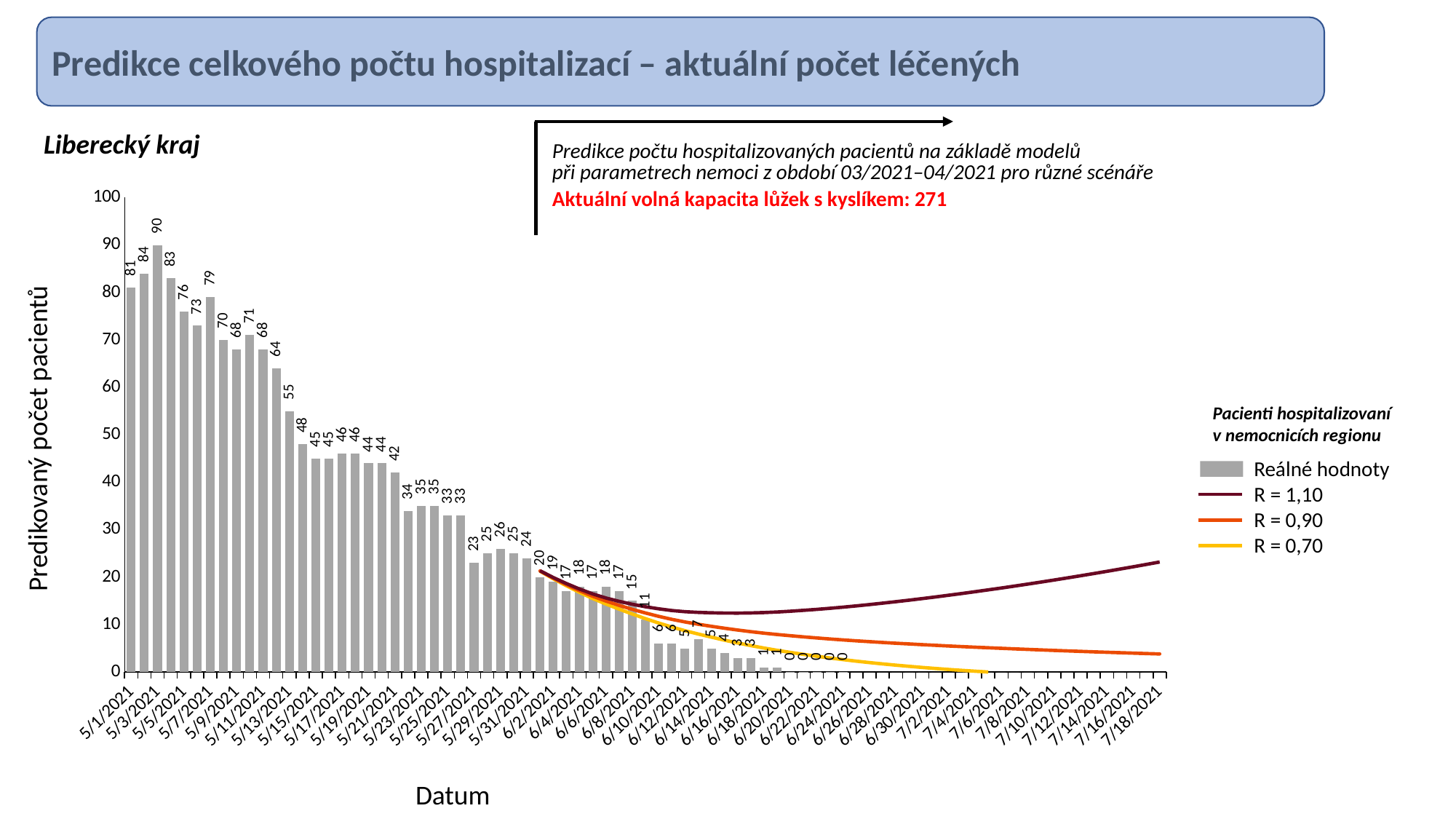

Predikce celkového počtu hospitalizací – aktuální počet léčených
Liberecký kraj
| Predikce počtu hospitalizovaných pacientů na základě modelů při parametrech nemoci z období 03/2021–04/2021 pro různé scénáře |
| --- |
| Aktuální volná kapacita lůžek s kyslíkem: 271 |

### Chart

| Category |  |  |  |  |  |  |
|---|---|---|---|---|---|---|
| 44317 | 81.0 | None | None | None | None | None |
| 44318 | 84.0 | None | None | None | None | None |
| 44319 | 90.0 | None | None | None | None | None |
| 44320 | 83.0 | None | None | None | None | None |
| 44321 | 76.0 | None | None | None | None | None |
| 44322 | 73.0 | None | None | None | None | None |
| 44323 | 79.0 | None | None | None | None | None |
| 44324 | 70.0 | None | None | None | None | None |
| 44325 | 68.0 | None | None | None | None | None |
| 44326 | 71.0 | None | None | None | None | None |
| 44327 | 68.0 | None | None | None | None | None |
| 44328 | 64.0 | None | None | None | None | None |
| 44329 | 55.0 | None | None | None | None | None |
| 44330 | 48.0 | None | None | None | None | None |
| 44331 | 45.0 | None | None | None | None | None |
| 44332 | 45.0 | None | None | None | None | None |
| 44333 | 46.0 | None | None | None | None | None |
| 44334 | 46.0 | None | None | None | None | None |
| 44335 | 44.0 | None | None | None | None | None |
| 44336 | 44.0 | None | None | None | None | None |
| 44337 | 42.0 | None | None | None | None | None |
| 44338 | 34.0 | None | None | None | None | None |
| 44339 | 35.0 | None | None | None | None | None |
| 44340 | 35.0 | None | None | None | None | None |
| 44341 | 33.0 | None | None | None | None | None |
| 44342 | 33.0 | None | None | None | None | None |
| 44343 | 23.0 | None | None | None | None | None |
| 44344 | 25.0 | None | None | None | None | None |
| 44345 | 26.0 | None | None | None | None | None |
| 44346 | 25.0 | None | None | None | None | None |
| 44347 | 24.0 | None | None | None | None | None |
| 44348 | 20.0 | 21.259050606633497 | None | 21.308627701231067 | 21.35820479582864 | None |
| 44349 | 19.0 | 19.664493851402128 | None | 19.79769756712357 | 19.93227842436161 | None |
| 44350 | 17.0 | 18.18229285551158 | None | 18.41889301188639 | 18.65712755920078 | None |
| 44351 | 18.0 | 16.787568627858512 | None | 17.138592792398068 | 17.489950457923563 | None |
| 44352 | 17.0 | 15.494993960351515 | None | 15.974331580167586 | 16.459304885071475 | None |
| 44353 | 18.0 | 14.33789431669237 | None | 14.965375229730595 | 15.611883808204038 | None |
| 44354 | 17.0 | 13.262929537297167 | None | 14.062072240710888 | 14.903505461233536 | None |
| 44355 | 15.0 | 12.224429455193455 | None | 13.215734710992251 | 14.285735748514895 | None |
| 44356 | 11.0 | 11.246489778564861 | None | 12.441206499414713 | 13.759458394470887 | None |
| 44357 | 6.0 | 10.33379886494402 | None | 11.73884882918821 | 13.320054649251606 | None |
| 44358 | 6.0 | 9.481644337606479 | None | 11.100451872494972 | 12.962742933371668 | None |
| 44359 | 5.0 | 8.709689931285222 | None | 10.547975083965786 | 12.71438862590151 | None |
| 44360 | 7.0 | 8.011407720792786 | None | 10.074123171886878 | 12.56861775103534 | None |
| 44361 | 5.0 | 7.351019023496136 | None | 9.639223085335825 | 12.479240075853424 | None |
| 44362 | 4.0 | 6.713814692046358 | None | 9.225060935350351 | 12.42509219576069 | None |
| 44363 | 3.0 | 6.118410540996105 | None | 8.845350548920996 | 12.414621079112944 | None |
| 44364 | 3.0 | 5.5658932729399835 | None | 8.50099026925242 | 12.452220702648344 | None |
| 44365 | 1.0 | 5.051750226015663 | None | 8.188935670774802 | 12.535142404805551 | None |
| 44366 | 1.0 | 4.573450518953088 | None | 7.904144287821699 | 12.657709699392374 | None |
| 44367 | 0.001 | 4.13385964833445 | None | 7.648746000190607 | 12.820812789280051 | None |
| 44368 | 0.001 | 3.716382661899869 | None | 7.407144846507846 | 13.003426477066137 | None |
| 44369 | 0.001 | 3.3235599463476406 | None | 7.1790943745153495 | 13.204686640150008 | None |
| 44370 | 0.001 | 2.9575338875006345 | None | 6.966349047792718 | 13.429602306740868 | None |
| 44371 | 0.001 | 2.614502648319939 | None | 6.7669816884285305 | 13.676625258531146 | None |
| 44372 | 0.0 | 2.2920112618430712 | None | 6.578034885880227 | 13.941212636880215 | None |
| 44373 | 0.0 | 1.9904540634806822 | None | 6.400268036472175 | 14.221942277681109 | None |
| 44374 | 0.0 | 1.7110755907749589 | None | 6.2339757035933445 | 14.520757513491354 | None |
| 44375 | 0.0 | 1.444019101312363 | None | 6.070889386678442 | 14.82786270874032 | None |
| 44376 | 0.0 | 1.1982763025535874 | None | 5.918033958550919 | 15.149841859405749 | None |
| 44377 | 0.0 | 0.9671079133933187 | None | 5.771642777105897 | 15.485398844652748 | None |
| 44378 | 0.0 | 0.7483524309453792 | None | 5.629301192285926 | 15.82959002711478 | None |
| 44379 | 0.0 | 0.5415466194233105 | None | 5.490974018527343 | 16.184347775620225 | None |
| 44380 | 0.0 | 0.3515906522930916 | None | 5.360693862833822 | 16.552330157980332 | None |
| 44381 | 0.0 | 0.1735734928529047 | None | 5.235253264934858 | 16.931192647687148 | None |
| 44382 | 0.0 | 0.004207368460817262 | None | 5.112159386147505 | 17.317050643993536 | None |
| 44383 | 0.0 | None | None | 4.993511185002134 | 17.714391251481327 | None |
| 44384 | 0.0 | None | None | 4.8783887708030775 | 18.12109516056345 | None |
| 44385 | 0.0 | None | None | 4.767462412264559 | 18.537311100808267 | None |
| 44386 | 0.0 | None | None | 4.659346807013419 | 18.961312836984835 | None |
| 44387 | 0.0 | None | None | 4.555325763764165 | 19.395482797111626 | None |
| 44388 | 0.0 | None | None | 4.453954615630967 | 19.83973123102505 | None |
| 44389 | 0.0 | None | None | 4.353786311581633 | 20.289877471299995 | None |
| 44390 | 0.0 | None | None | 4.256539368640615 | 20.7510674296144 | None |
| 44391 | 0.0 | None | None | 4.162793387704058 | 21.222829219632004 | None |
| 44392 | 0.0 | None | None | 4.071222028569224 | 21.702058098892593 | None |
| 44393 | 0.0 | None | None | 3.97985810939511 | 22.188998425914832 | None |
| 44394 | 0.0 | None | None | 3.8936993354678466 | 22.687466851963634 | None |
| 44395 | 0.0 | None | None | 3.8082497594268134 | 23.19521578557722 | None |
|  | None | None | None | None | None | None |
|  | None | None | None | None | None | None |
|  | None | None | None | None | None | None |
|  | None | None | None | None | None | None |
|  | None | None | None | None | None | None |
|  | None | None | None | None | None | None |
|  | None | None | None | None | None | None |
|  | None | None | None | None | None | None |
|  | None | None | None | None | None | None |
|  | None | None | None | None | None | None |
|  | None | None | None | None | None | None |
|  | None | None | None | None | None | None |
|  | None | None | None | None | None | None |
|  | None | None | None | None | None | None |
|  | None | None | None | None | None | None |
|  | None | None | None | None | None | None |
|  | None | None | None | None | None | None |
|  | None | None | None | None | None | None |
|  | None | None | None | None | None | None |
|  | None | None | None | None | None | None |
|  | None | None | None | None | None | None |
|  | None | None | None | None | None | None |
|  | None | None | None | None | None | None |
|  | None | None | None | None | None | None |
|  | None | None | None | None | None | None |
|  | None | None | None | None | None | None |
|  | None | None | None | None | None | None |
|  | None | None | None | None | None | None |
|  | None | None | None | None | None | None |
|  | None | None | None | None | None | None |
|  | None | None | None | None | None | None |
|  | None | None | None | None | None | None |
|  | None | None | None | None | None | None |
|  | None | None | None | None | None | None |
|  | None | None | None | None | None | None |
|  | None | None | None | None | None | None |
|  | None | None | None | None | None | None |
|  | None | None | None | None | None | None |
|  | None | None | None | None | None | None |
|  | None | None | None | None | None | None |
|  | None | None | None | None | None | None |
|  | None | None | None | None | None | None |
|  | None | None | None | None | None | None |
|  | None | None | None | None | None | None |
|  | None | None | None | None | None | None |
|  | None | None | None | None | None | None |
|  | None | None | None | None | None | None |
|  | None | None | None | None | None | None |
|  | None | None | None | None | None | None |
|  | None | None | None | None | None | None |
|  | None | None | None | None | None | None |
|  | None | None | None | None | None | None |
|  | None | None | None | None | None | None |
|  | None | None | None | None | None | None |
|  | None | None | None | None | None | None |
|  | None | None | None | None | None | None |
|  | None | None | None | None | None | None |
|  | None | None | None | None | None | None |
|  | None | None | None | None | None | None |
|  | None | None | None | None | None | None |
|  | None | None | None | None | None | None |
|  | None | None | None | None | None | None |
|  | None | None | None | None | None | None |
|  | None | None | None | None | None | None |
|  | None | None | None | None | None | None |
|  | None | None | None | None | None | None |
|  | None | None | None | None | None | None |
|  | None | None | None | None | None | None |
|  | None | None | None | None | None | None |
|  | None | None | None | None | None | None |
|  | None | None | None | None | None | None |
|  | None | None | None | None | None | None |
|  | None | None | None | None | None | None |
|  | None | None | None | None | None | None |
|  | None | None | None | None | None | None |
|  | None | None | None | None | None | None |
|  | None | None | None | None | None | None |
|  | None | None | None | None | None | None |
|  | None | None | None | None | None | None |
|  | None | None | None | None | None | None |
|  | None | None | None | None | None | None |
|  | None | None | None | None | None | None |
|  | None | None | None | None | None | None |
|  | None | None | None | None | None | None |
|  | None | None | None | None | None | None |
|  | None | None | None | None | None | None |
|  | None | None | None | None | None | None |
|  | None | None | None | None | None | None |
|  | None | None | None | None | None | None |
|  | None | None | None | None | None | None |
|  | None | None | None | None | None | None |
|  | None | None | None | None | None | None |
|  | None | None | None | None | None | None |
|  | None | None | None | None | None | None |
|  | None | None | None | None | None | None |
|  | None | None | None | None | None | None |
|  | None | None | None | None | None | None |
|  | None | None | None | None | None | None |
|  | None | None | None | None | None | None |
|  | None | None | None | None | None | None |
|  | None | None | None | None | None | None |
|  | None | None | None | None | None | None |
Pacienti hospitalizovaní v nemocnicích regionu
Predikovaný počet pacientů
Reálné hodnoty
R = 1,10
R = 0,90
R = 0,70

Datum